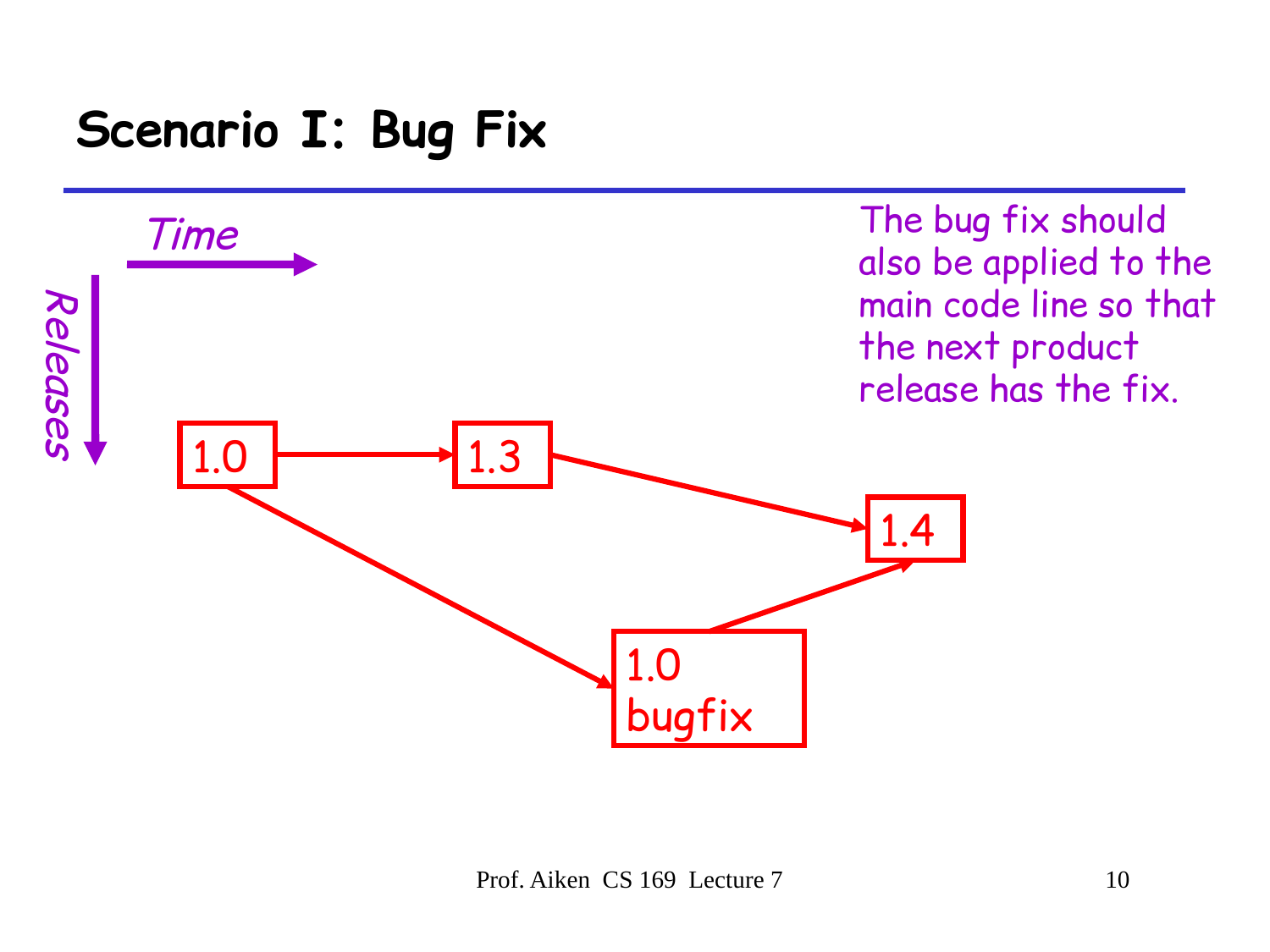

# Scenario I: Bug Fix
The bug fix should also be applied to the main code line so that the next product release has the fix.
Time

Releases

1.0
1.3
1.4
1.0 bugfix
Prof. Aiken  CS 169  Lecture 7
10